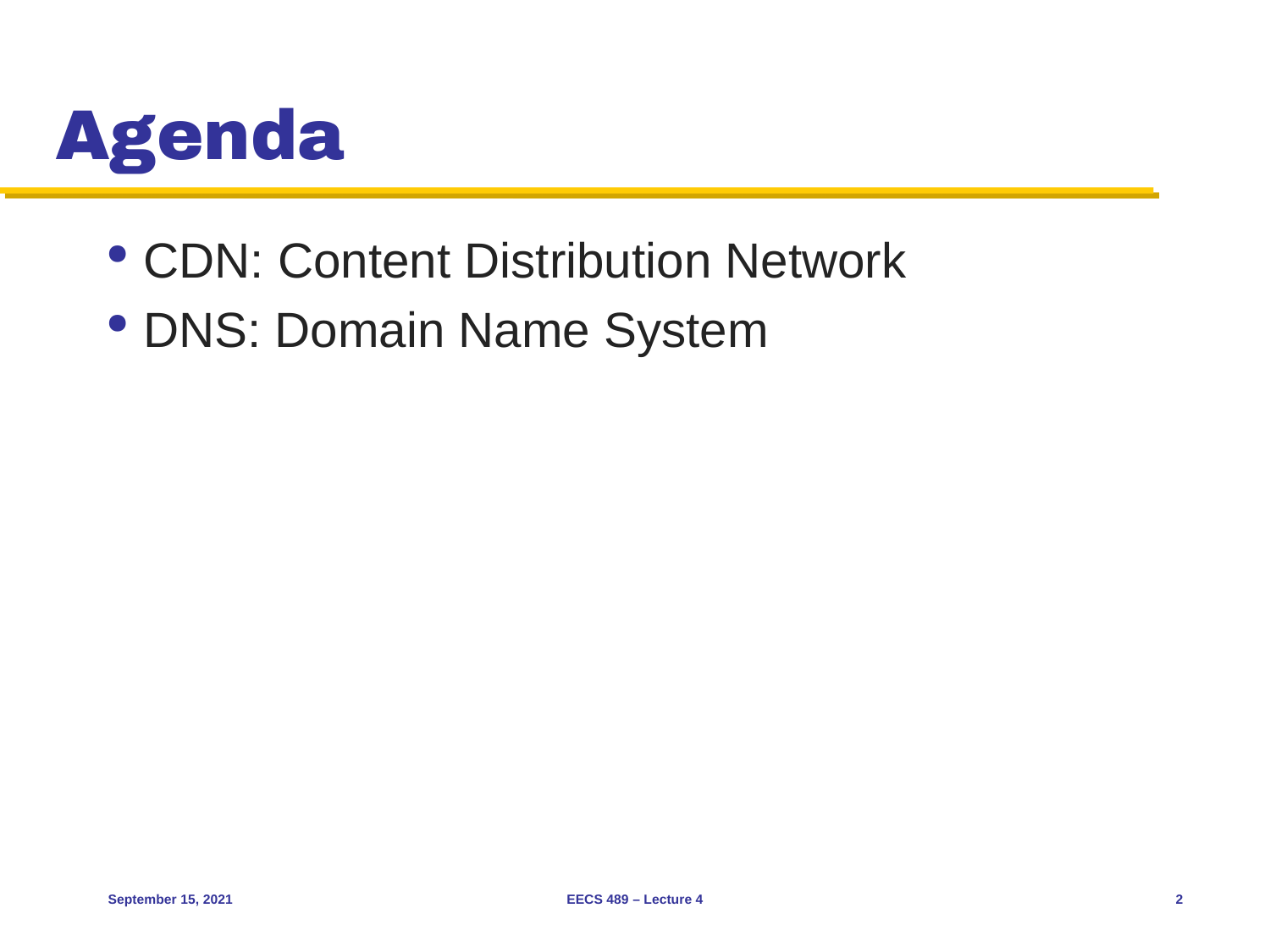

# Agenda
CDN: Content Distribution Network
DNS: Domain Name System
September 15, 2021
EECS 489 – Lecture 4
2